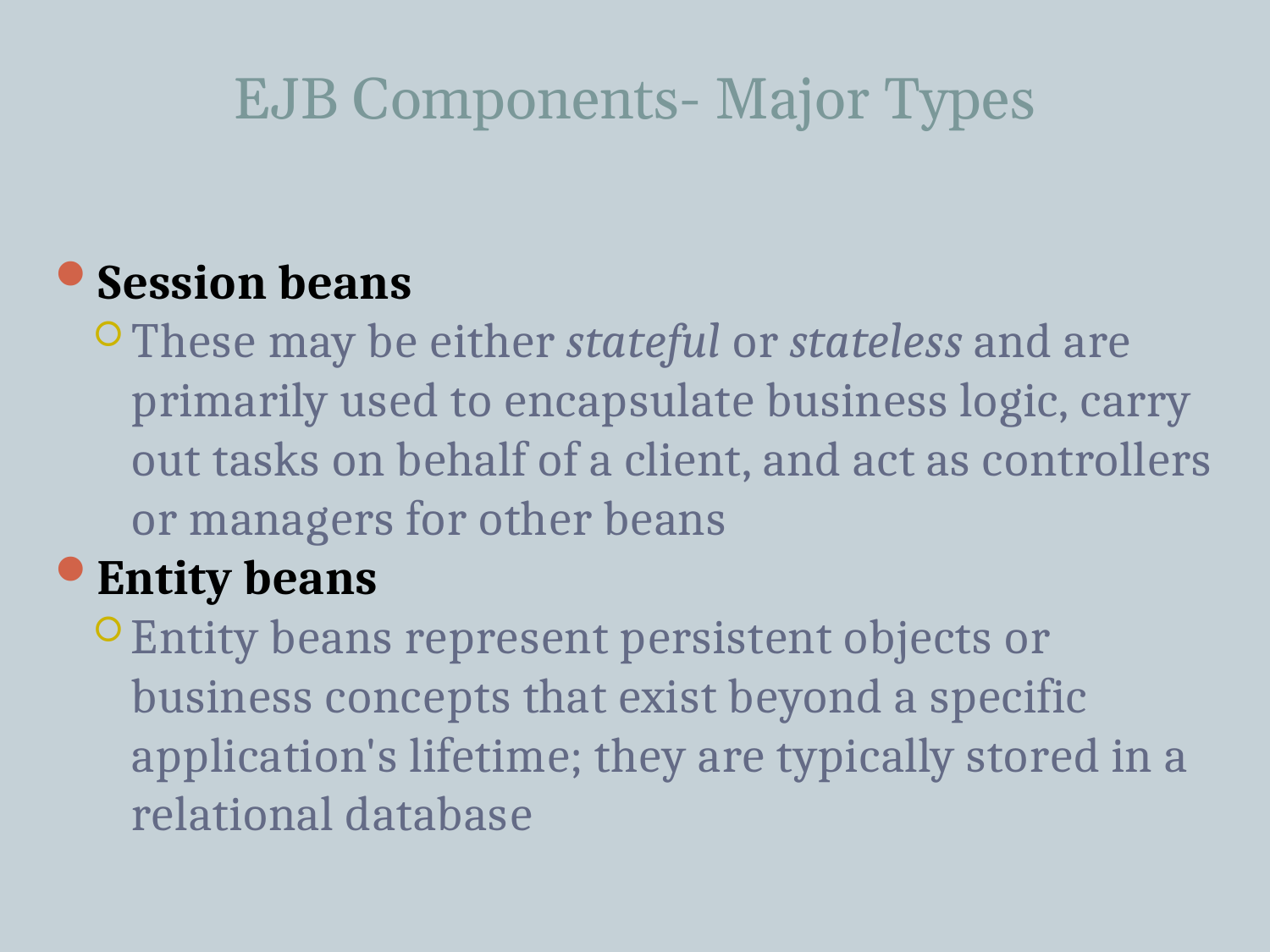

# EJB Components- Major Types
Session beans
These may be either stateful or stateless and are primarily used to encapsulate business logic, carry out tasks on behalf of a client, and act as controllers or managers for other beans
Entity beans
Entity beans represent persistent objects or business concepts that exist beyond a specific application's lifetime; they are typically stored in a relational database